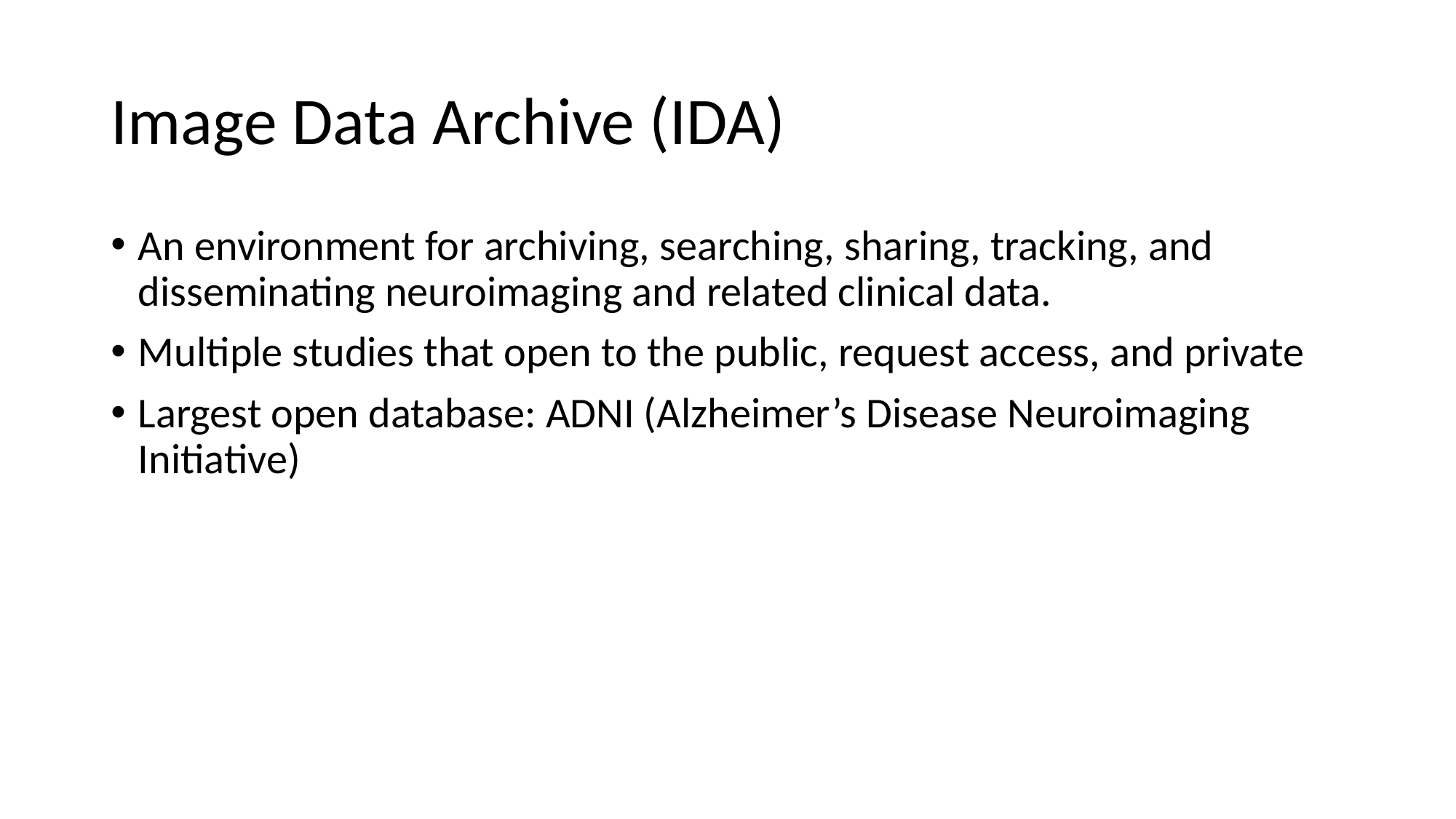

# Image Data Archive (IDA)
An environment for archiving, searching, sharing, tracking, and disseminating neuroimaging and related clinical data.
Multiple studies that open to the public, request access, and private
Largest open database: ADNI (Alzheimer’s Disease Neuroimaging Initiative)